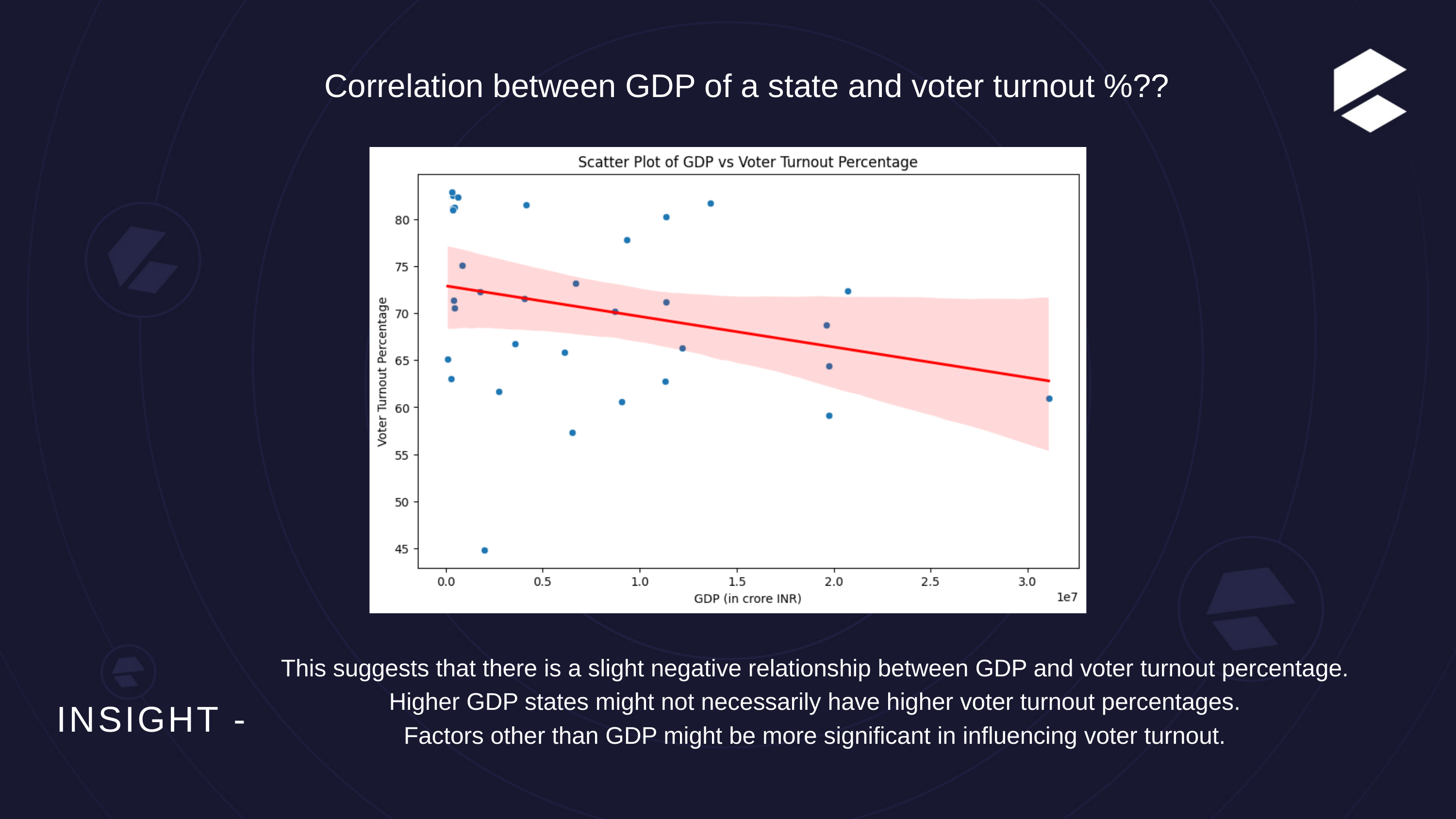

Correlation between GDP of a state and voter turnout %??

This suggests that there is a slight negative relationship between GDP and voter turnout percentage.
Higher GDP states might not necessarily have higher voter turnout percentages.
Factors other than GDP might be more significant in influencing voter turnout.

INSIGHT -